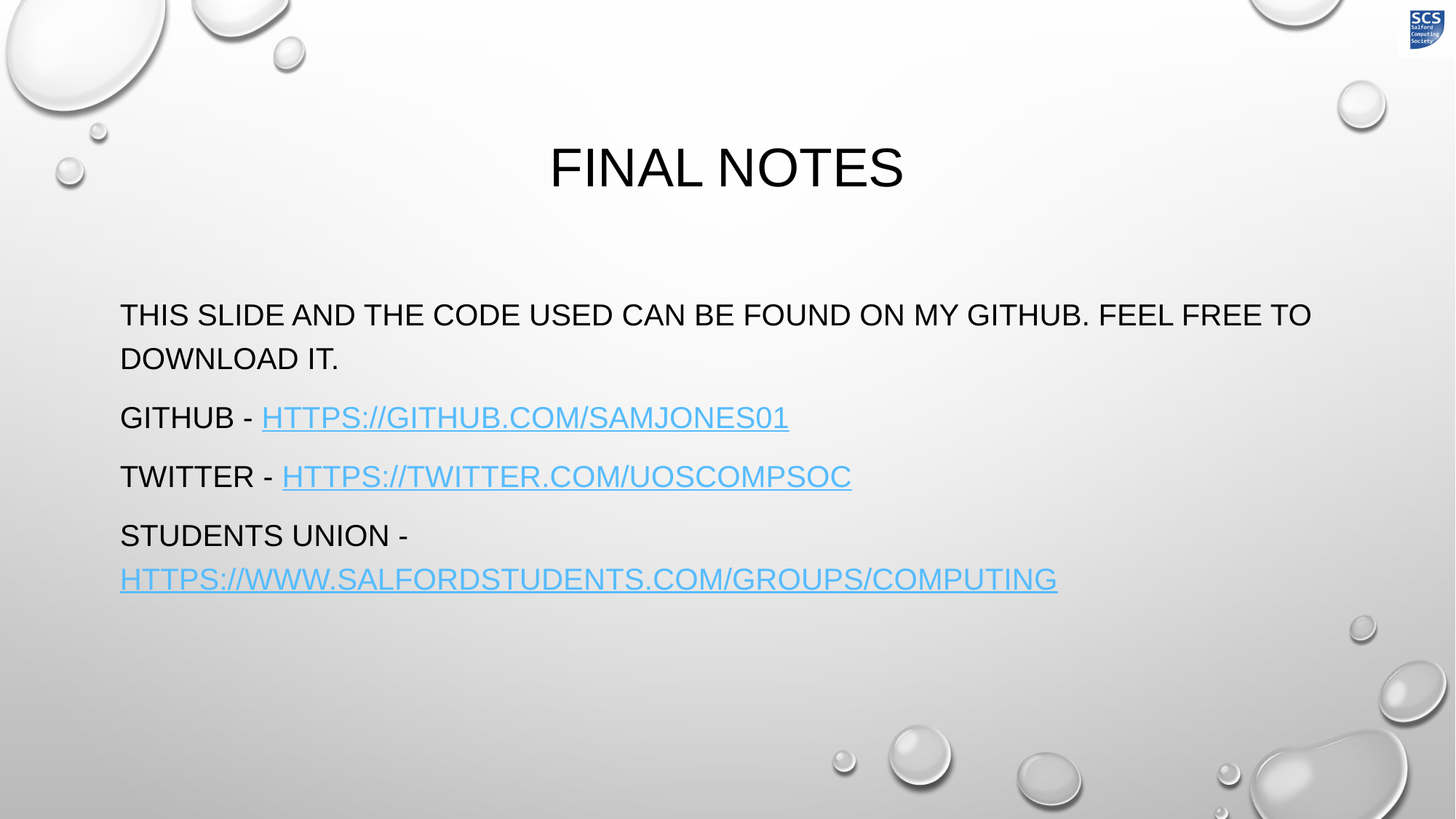

# Final Notes
This slide and the code used can be found on my GitHub. Feel free to download it.
Github - https://github.com/SamJones01
Twitter - https://twitter.com/uoscompsoc
Students Union - https://www.salfordstudents.com/groups/computing